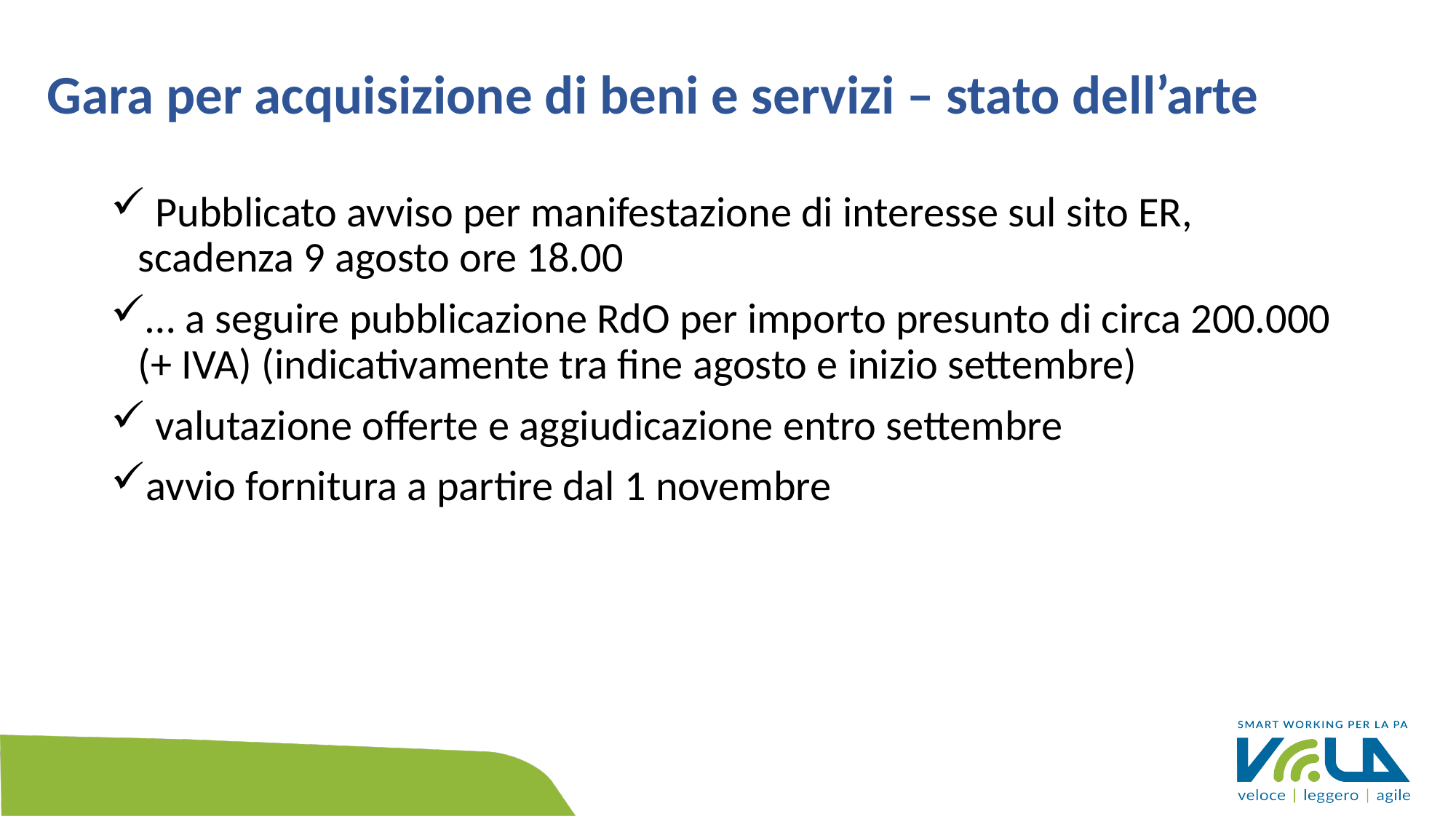

# Gara per acquisizione di beni e servizi – stato dell’arte
 Pubblicato avviso per manifestazione di interesse sul sito ER, scadenza 9 agosto ore 18.00
… a seguire pubblicazione RdO per importo presunto di circa 200.000 (+ IVA) (indicativamente tra fine agosto e inizio settembre)
 valutazione offerte e aggiudicazione entro settembre
avvio fornitura a partire dal 1 novembre